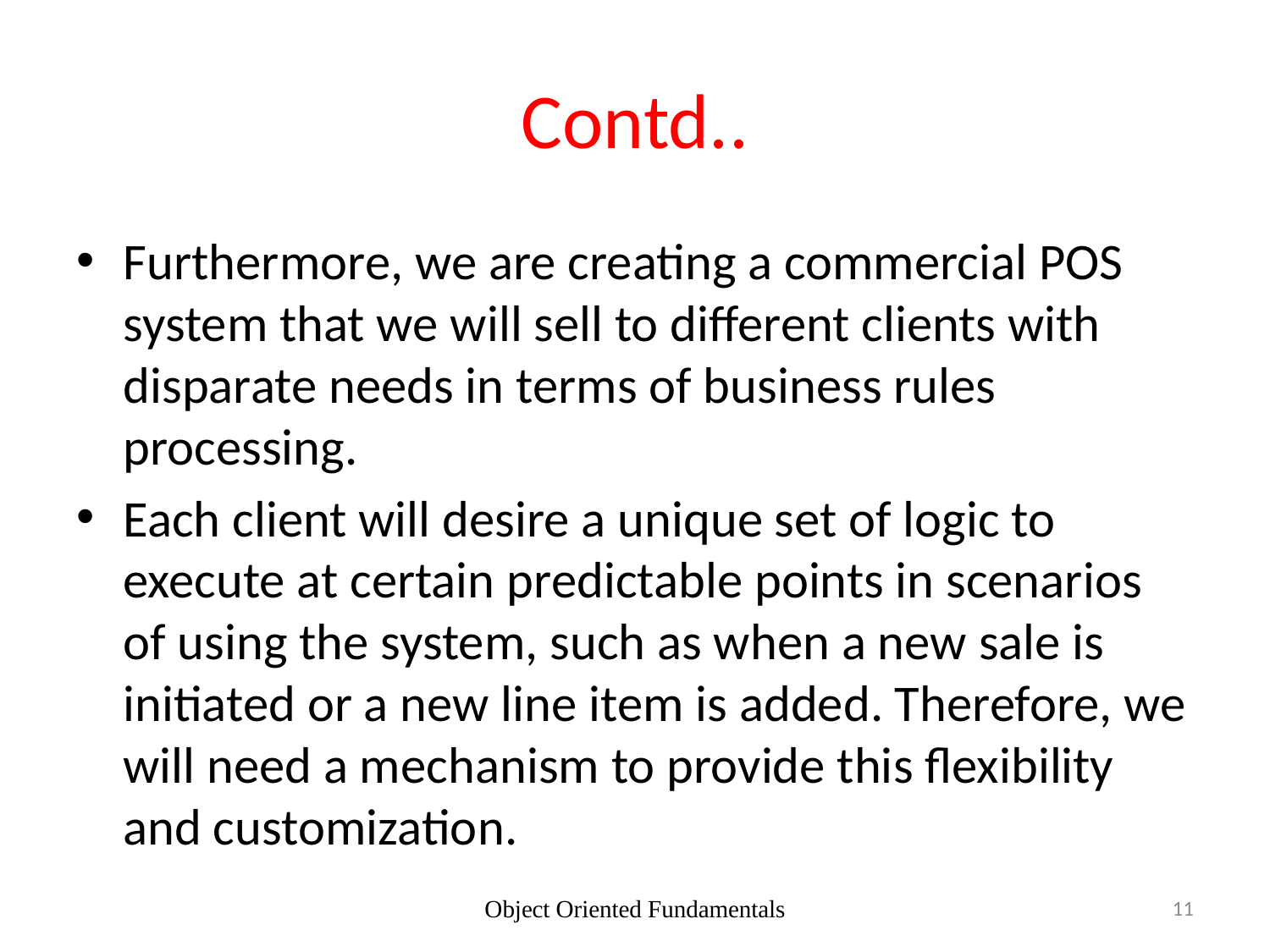

# Contd..
Furthermore, we are creating a commercial POS system that we will sell to different clients with disparate needs in terms of business rules processing.
Each client will desire a unique set of logic to execute at certain predictable points in scenarios of using the system, such as when a new sale is initiated or a new line item is added. Therefore, we will need a mechanism to provide this flexibility and customization.
Object Oriented Fundamentals
11